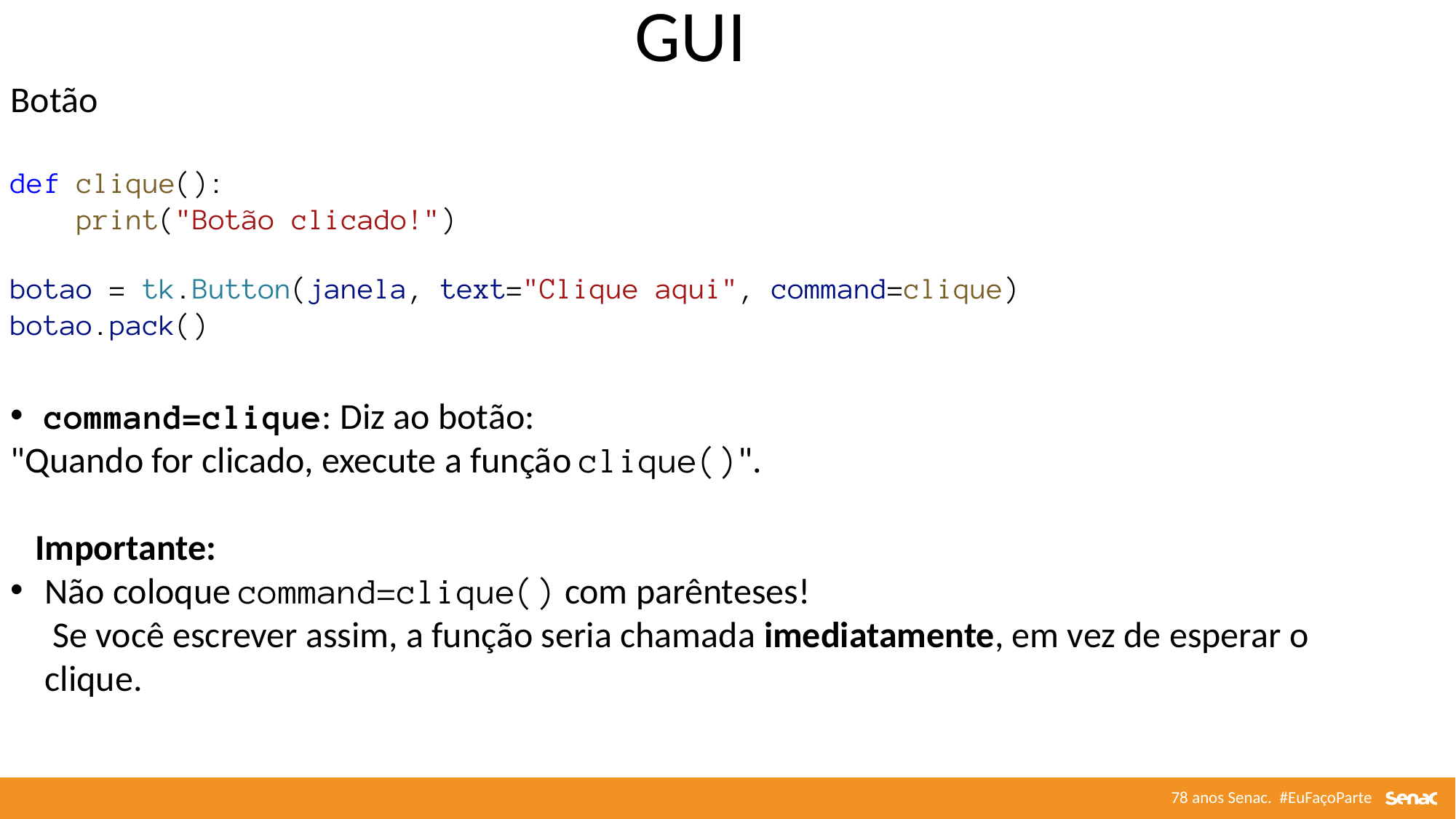

GUI
Botão

def clique():
    print("Botão clicado!")

botao = tk.Button(janela, text="Clique aqui", command=clique)
botao.pack()

command=clique: Diz ao botão:
"Quando for clicado, execute a função clique()".

   Importante:
Não coloque command=clique() com parênteses!
 Se você escrever assim, a função seria chamada imediatamente, em vez de esperar o clique.